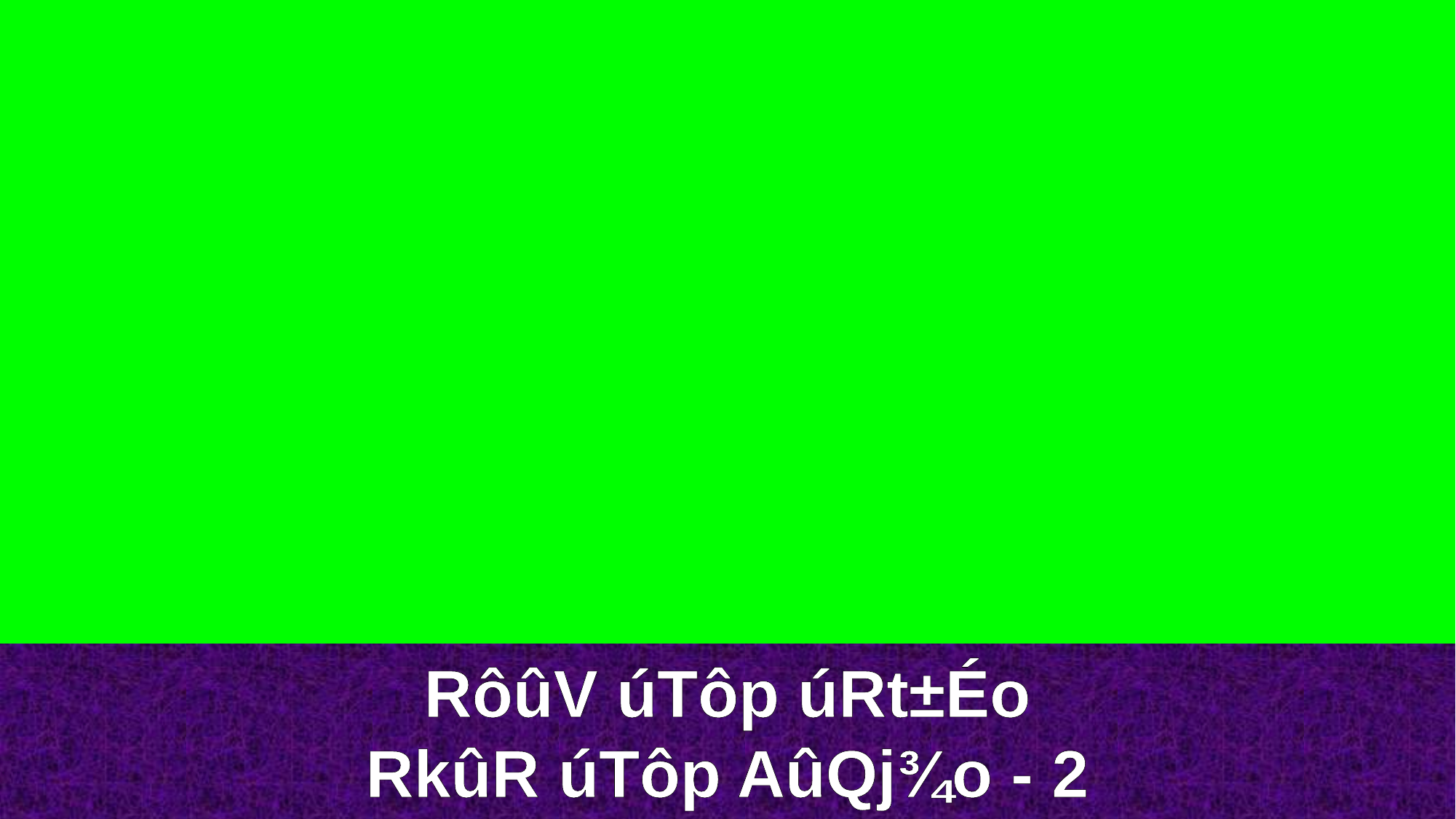

RôûV úTôp úRt±Éo
RkûR úTôp AûQj¾o - 2